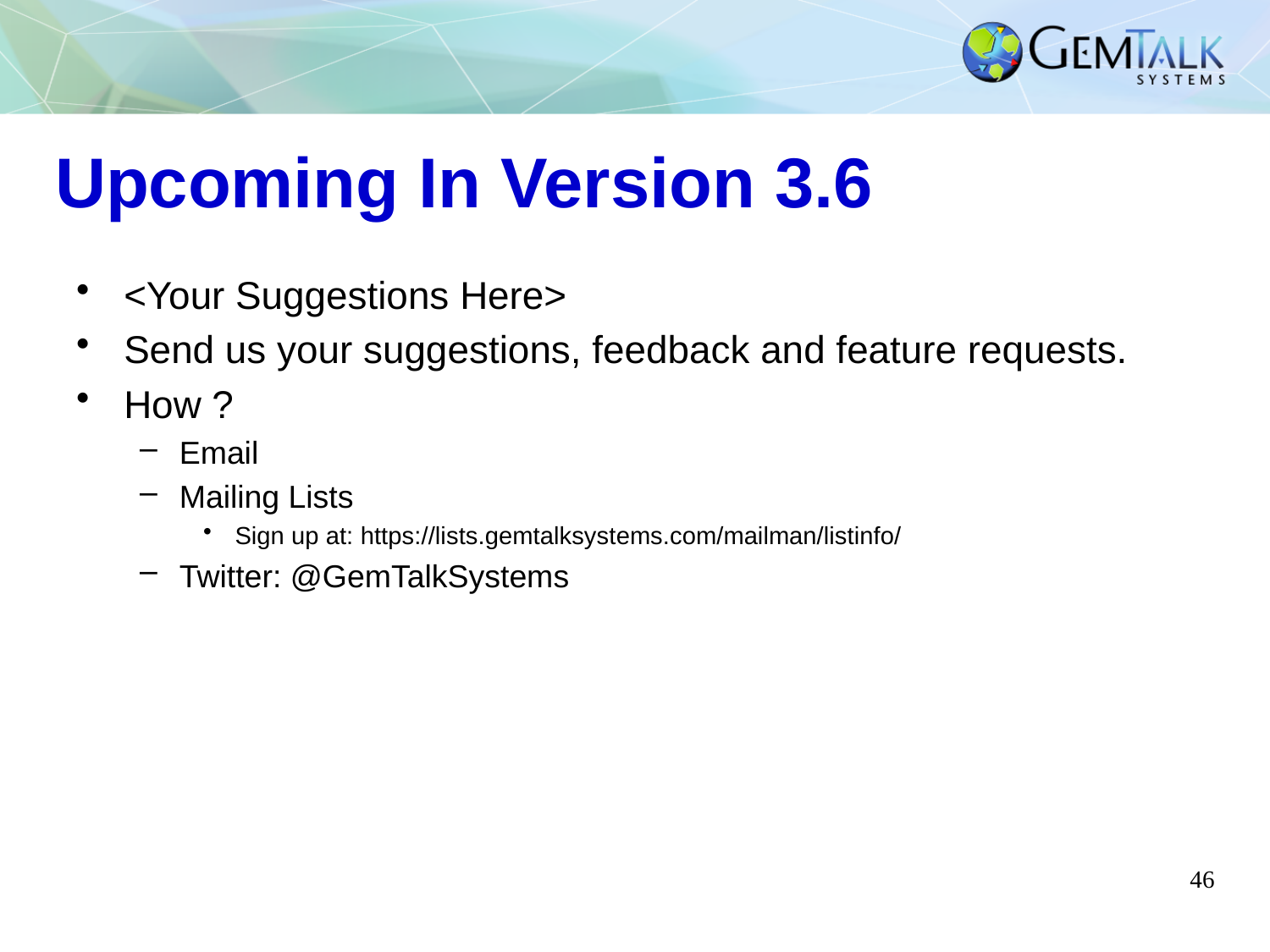

# Upcoming In Version 3.6
<Your Suggestions Here>
Send us your suggestions, feedback and feature requests.
How ?
Email
Mailing Lists
Sign up at: https://lists.gemtalksystems.com/mailman/listinfo/
Twitter: @GemTalkSystems

46